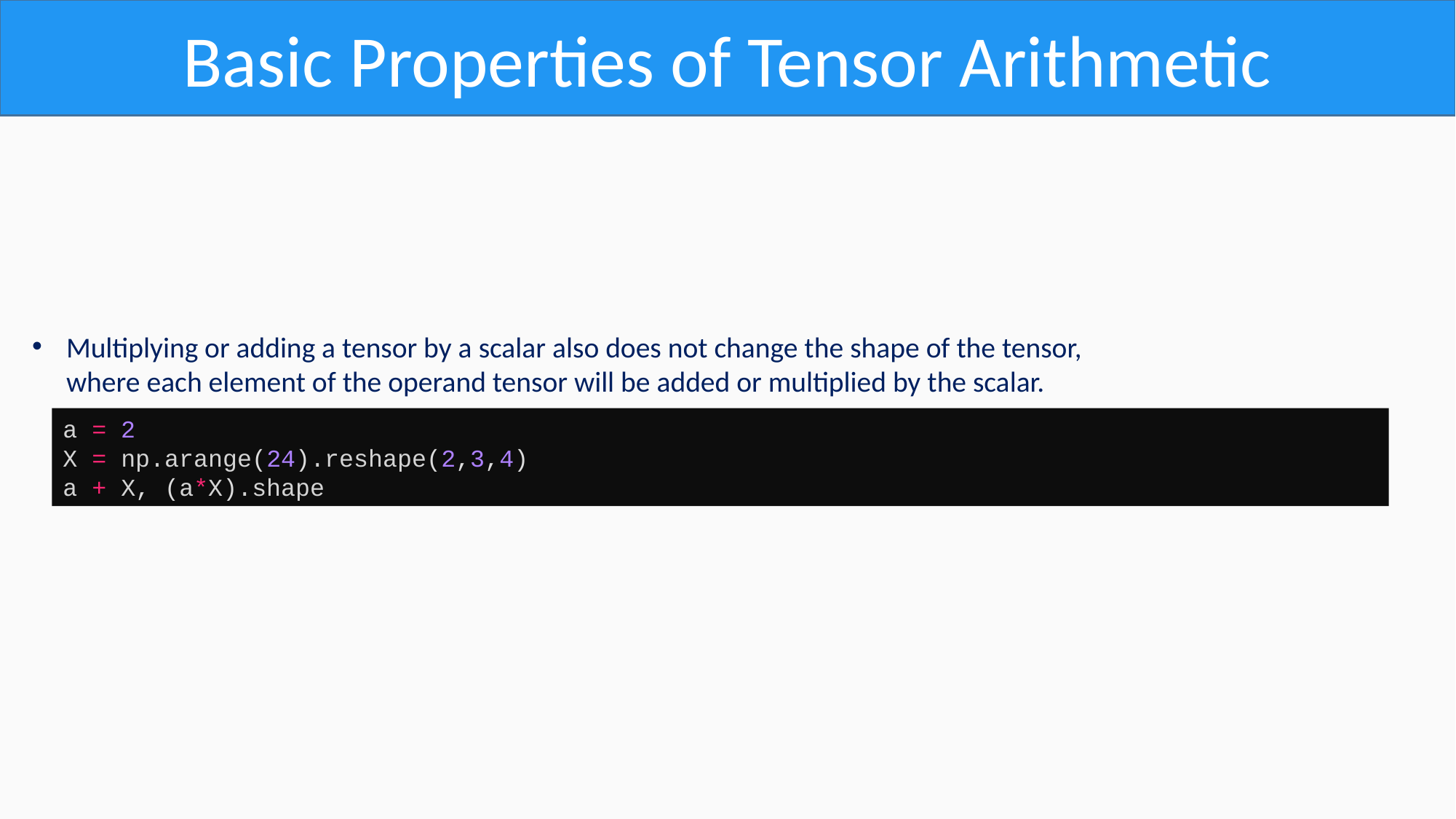

Basic Properties of Tensor Arithmetic
Multiplying or adding a tensor by a scalar also does not change the shape of the tensor,
where each element of the operand tensor will be added or multiplied by the scalar.
a = 2
X = np.arange(24).reshape(2,3,4)
a + X, (a*X).shape